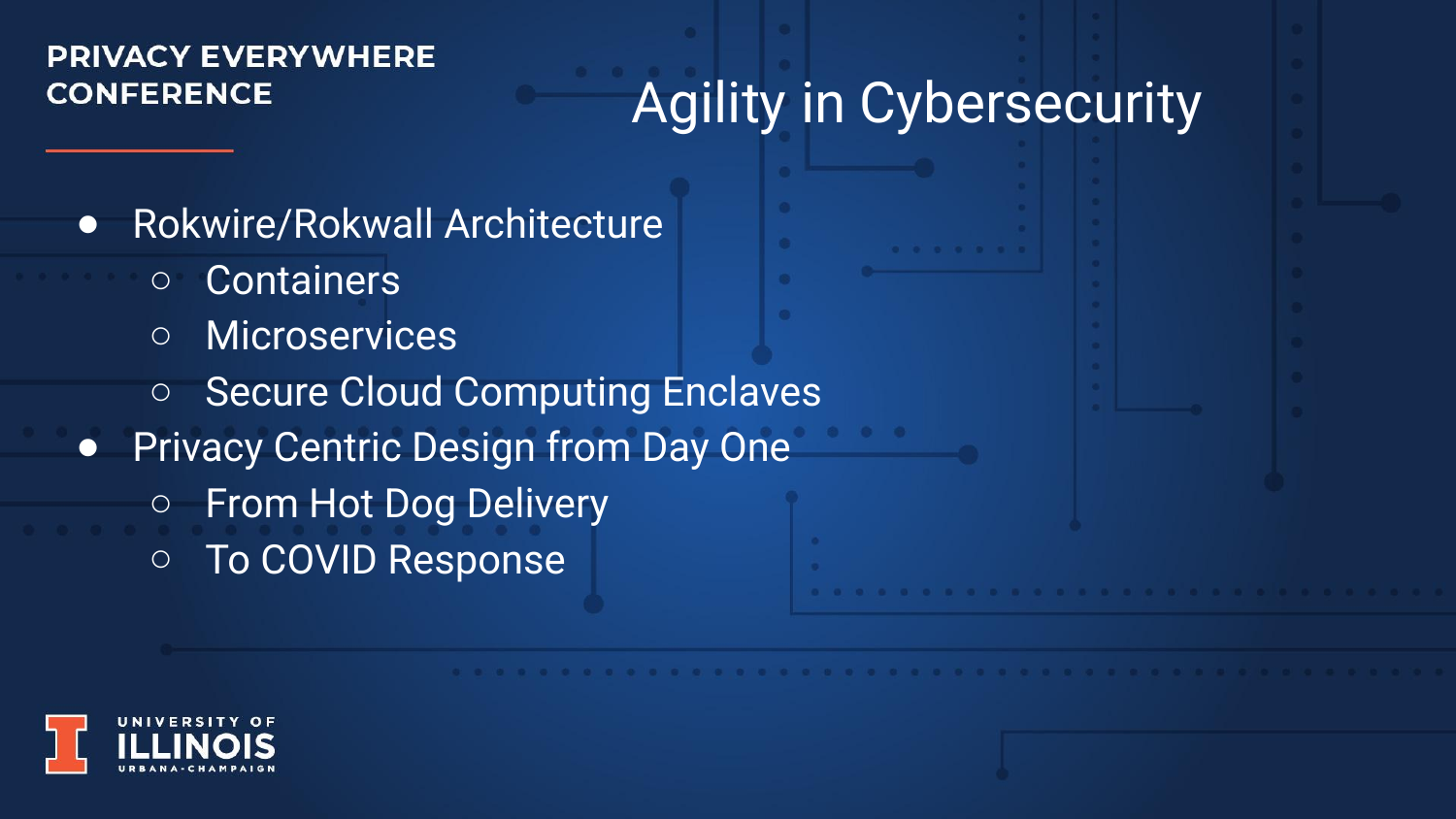

Agility in Cybersecurity
Rokwire/Rokwall Architecture
Containers
Microservices
Secure Cloud Computing Enclaves
Privacy Centric Design from Day One
From Hot Dog Delivery
To COVID Response